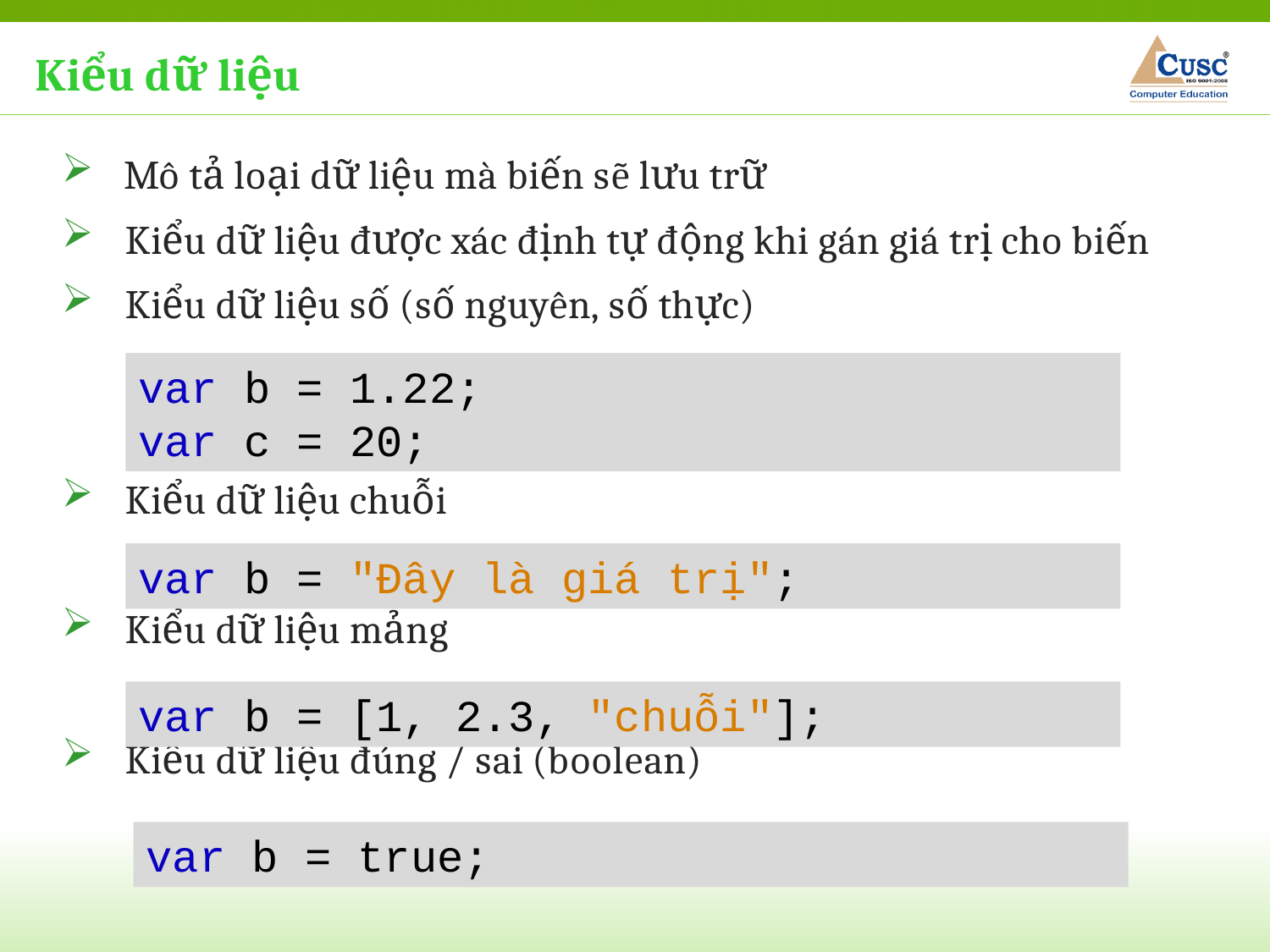

Kiểu dữ liệu
Mô tả loại dữ liệu mà biến sẽ lưu trữ
Kiểu dữ liệu được xác định tự động khi gán giá trị cho biến
Kiểu dữ liệu số (số nguyên, số thực)

Kiểu dữ liệu chuỗi

Kiểu dữ liệu mảng

Kiểu dữ liệu đúng / sai (boolean)

var b = 1.22;
var c = 20;
var b = "Đây là giá trị";
var b = [1, 2.3, "chuỗi"];
var b = true;